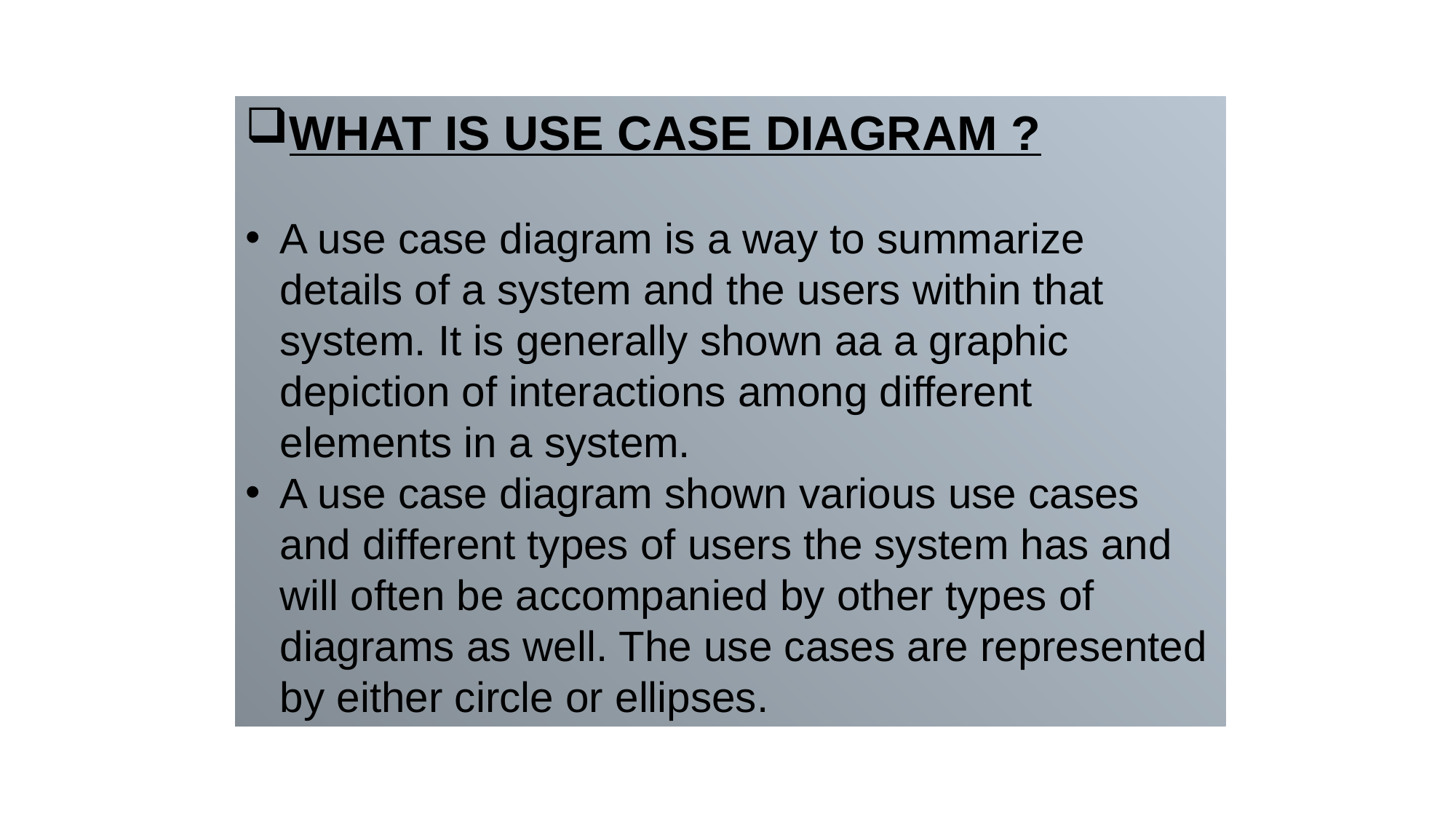

WHAT IS USE CASE DIAGRAM ?

A use case diagram is a way to summarize details of a system and the users within that system. It is generally shown aa a graphic depiction of interactions among different elements in a system.
A use case diagram shown various use cases and different types of users the system has and will often be accompanied by other types of diagrams as well. The use cases are represented by either circle or ellipses.